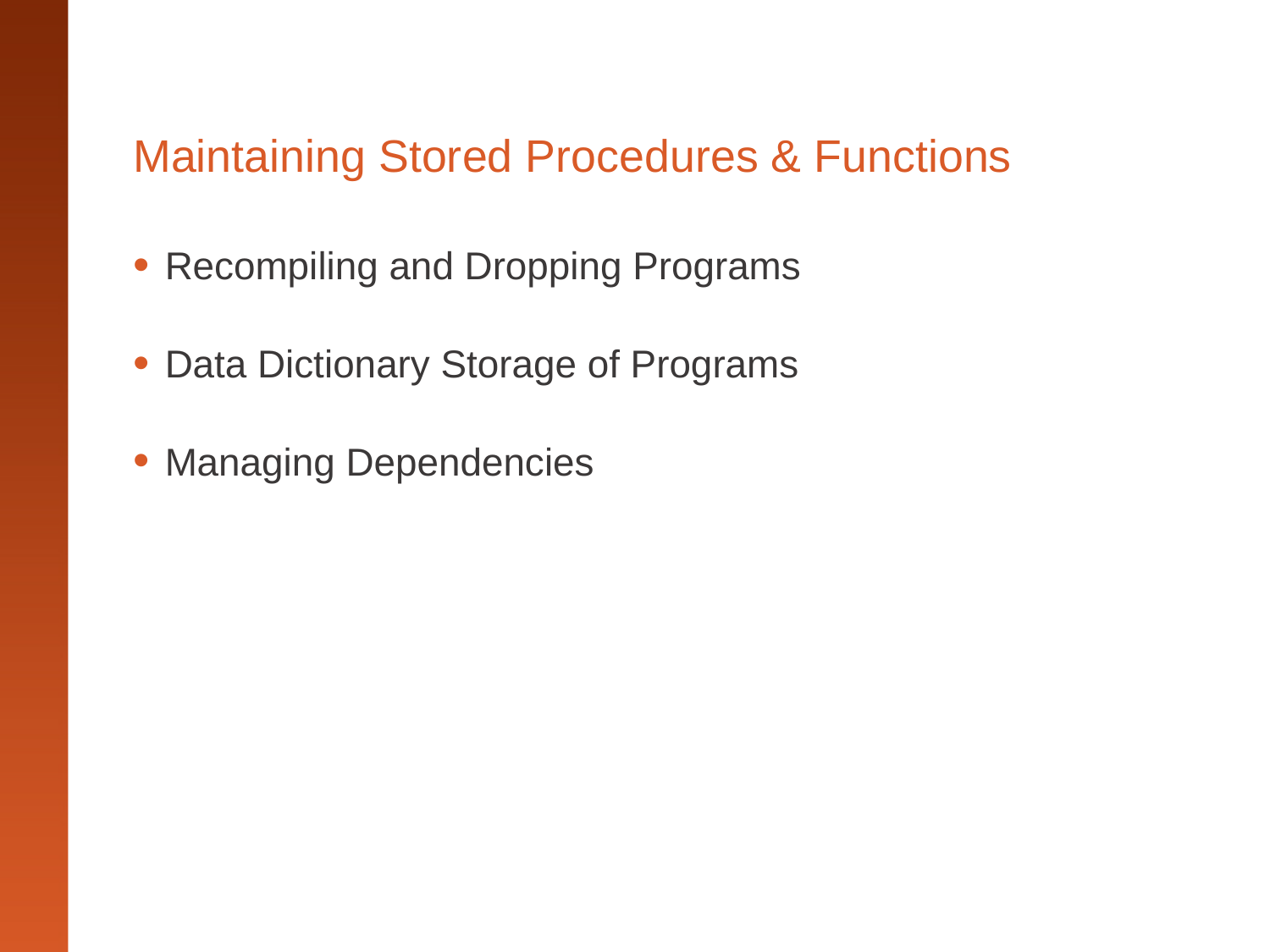

# Maintaining Stored Procedures & Functions
Recompiling and Dropping Programs
Data Dictionary Storage of Programs
Managing Dependencies